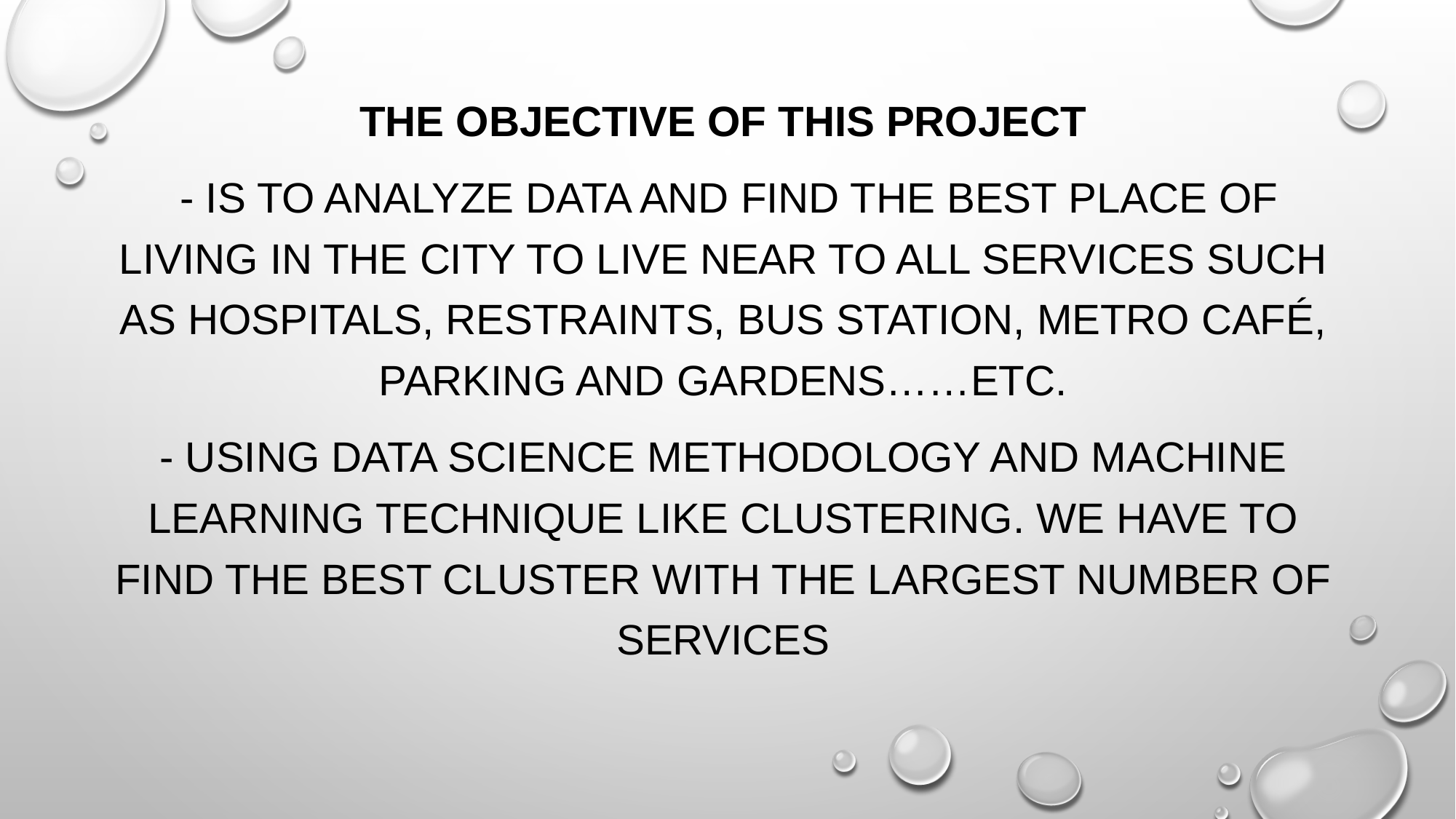

The objective of this project
 - is to analyze data and find the best place of living in the city to live near to all services such as hospitals, restraints, bus station, metro café, parking and gardens……etc.
- using data science methodology and machine learning technique like clustering. We have to find the best cluster with the largest number of services